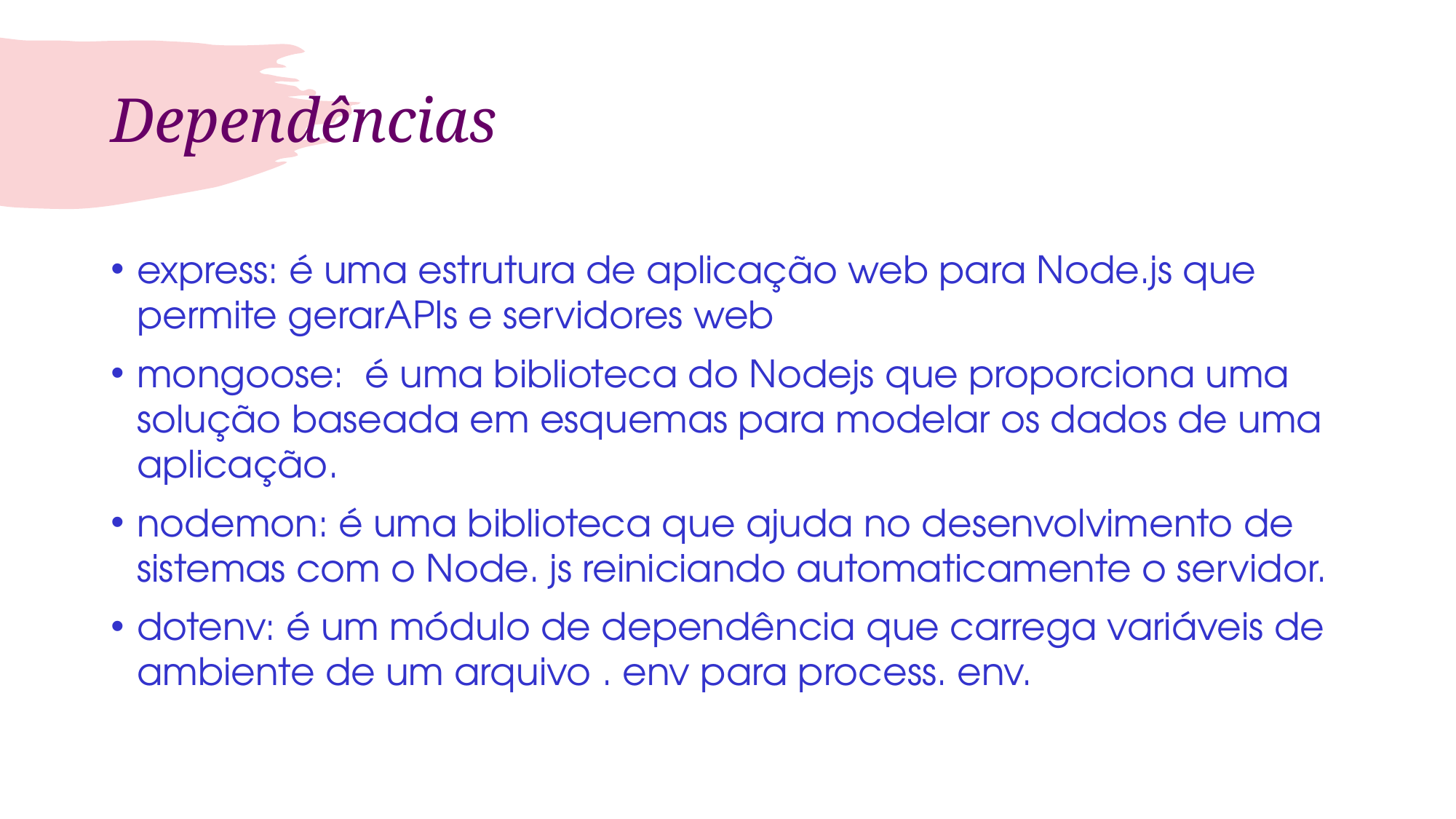

# Dependências
express: é uma estrutura de aplicação web para Node.js que permite gerarAPIs e servidores web
mongoose:  é uma biblioteca do Nodejs que proporciona uma solução baseada em esquemas para modelar os dados de uma aplicação.
nodemon: é uma biblioteca que ajuda no desenvolvimento de sistemas com o Node. js reiniciando automaticamente o servidor.
dotenv: é um módulo de dependência que carrega variáveis de ambiente de um arquivo . env para process. env.